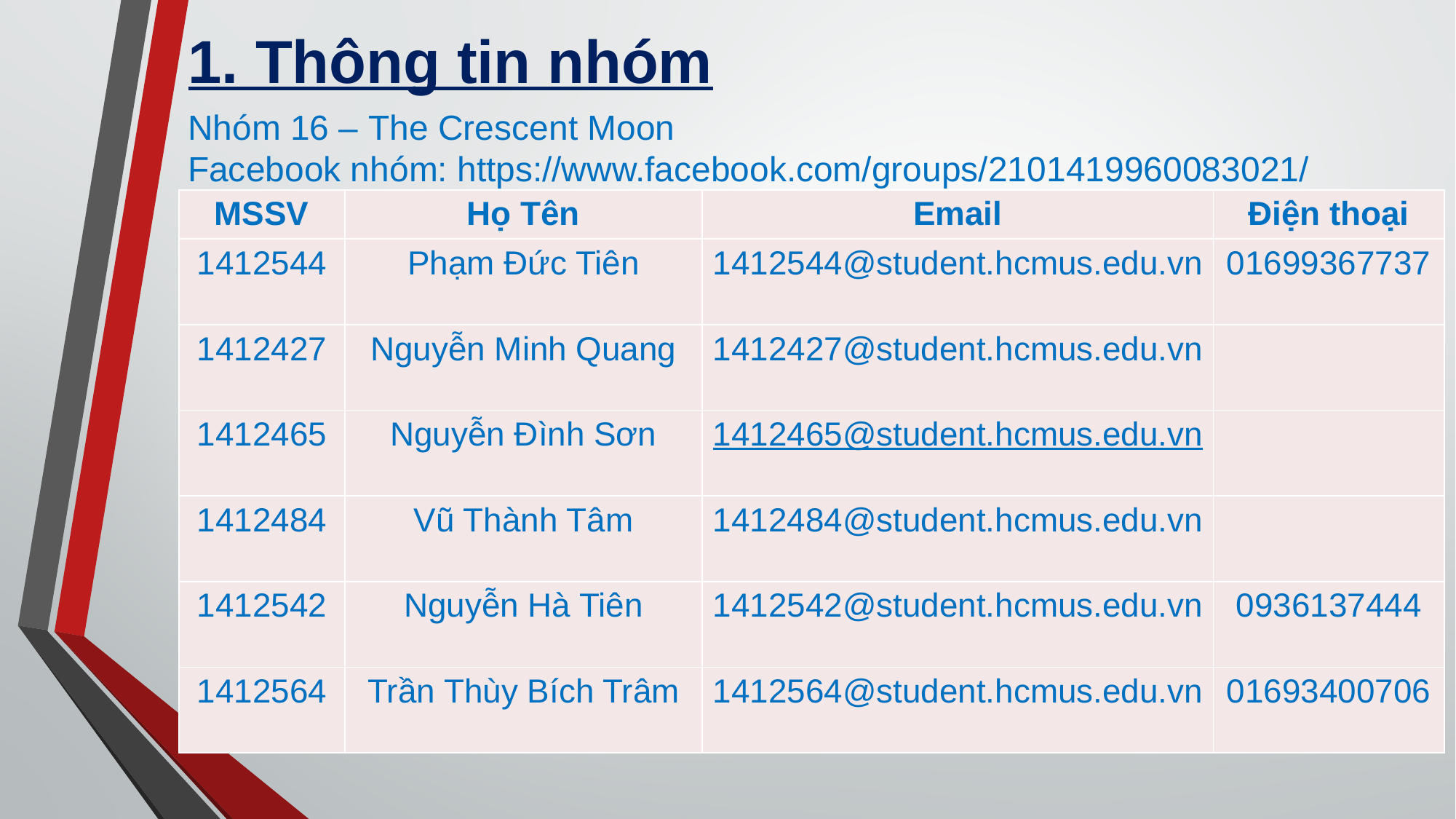

# 1. Thông tin nhóm
Nhóm 16 – The Crescent Moon
Facebook nhóm: https://www.facebook.com/groups/2101419960083021/
| MSSV | Họ Tên | Email | Điện thoại |
| --- | --- | --- | --- |
| 1412544 | Phạm Đức Tiên | 1412544@student.hcmus.edu.vn | 01699367737 |
| 1412427 | Nguyễn Minh Quang | 1412427@student.hcmus.edu.vn |  |
| 1412465 | Nguyễn Đình Sơn | 1412465@student.hcmus.edu.vn |  |
| 1412484 | Vũ Thành Tâm | 1412484@student.hcmus.edu.vn |  |
| 1412542 | Nguyễn Hà Tiên | 1412542@student.hcmus.edu.vn | 0936137444 |
| 1412564 | Trần Thùy Bích Trâm | 1412564@student.hcmus.edu.vn | 01693400706 |